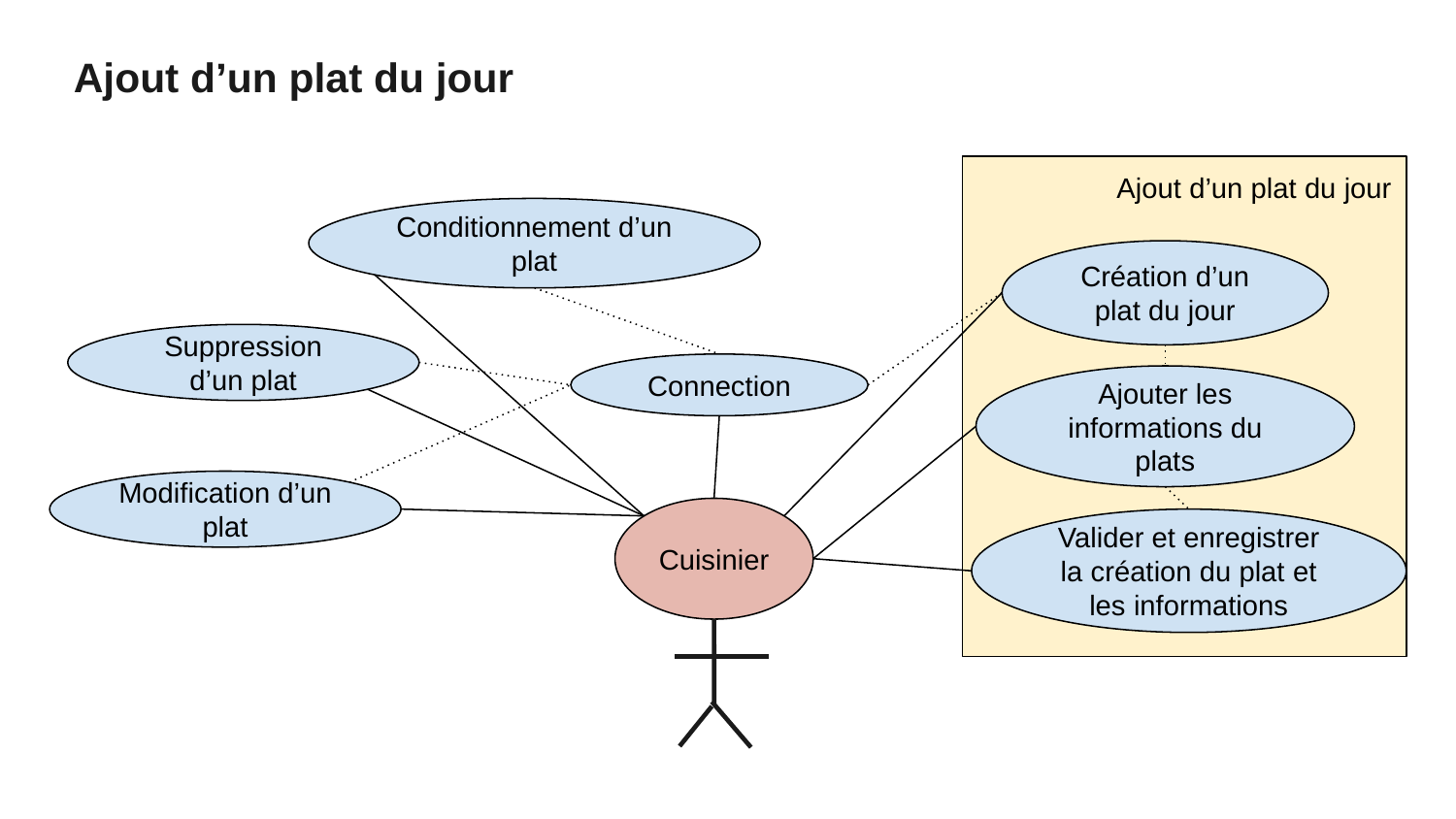

Ajout d’un plat du jour
Ajout d’un plat du jour
Conditionnement d’un plat
Création d’un plat du jour
Suppression d’un plat
Connection
Ajouter les informations du plats
Modification d’un plat
Cuisinier
Valider et enregistrer la création du plat et les informations